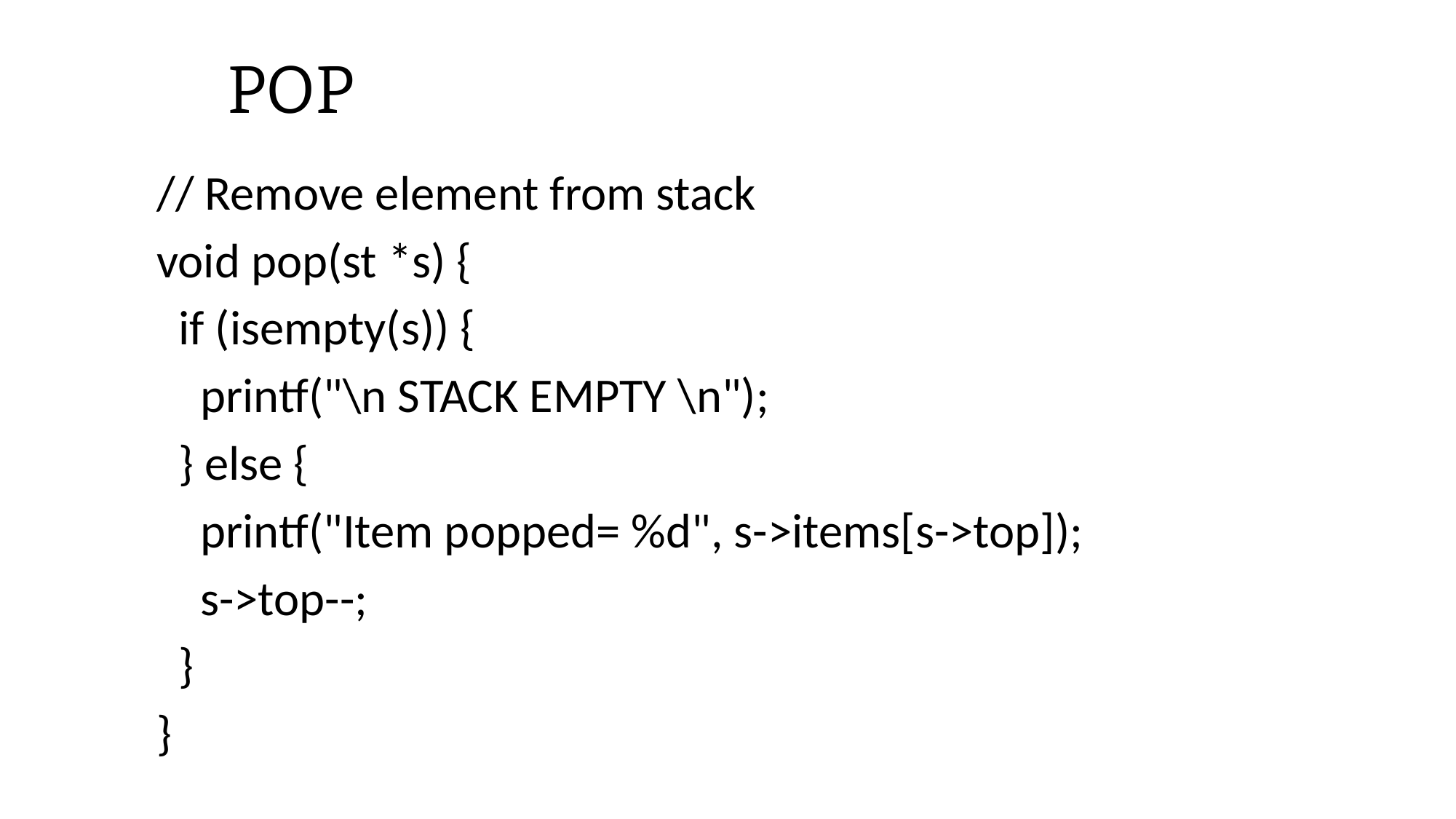

# POP
// Remove element from stack
void pop(st *s) {
  if (isempty(s)) {
    printf("\n STACK EMPTY \n");
  } else {
    printf("Item popped= %d", s->items[s->top]);
    s->top--;
  }
}